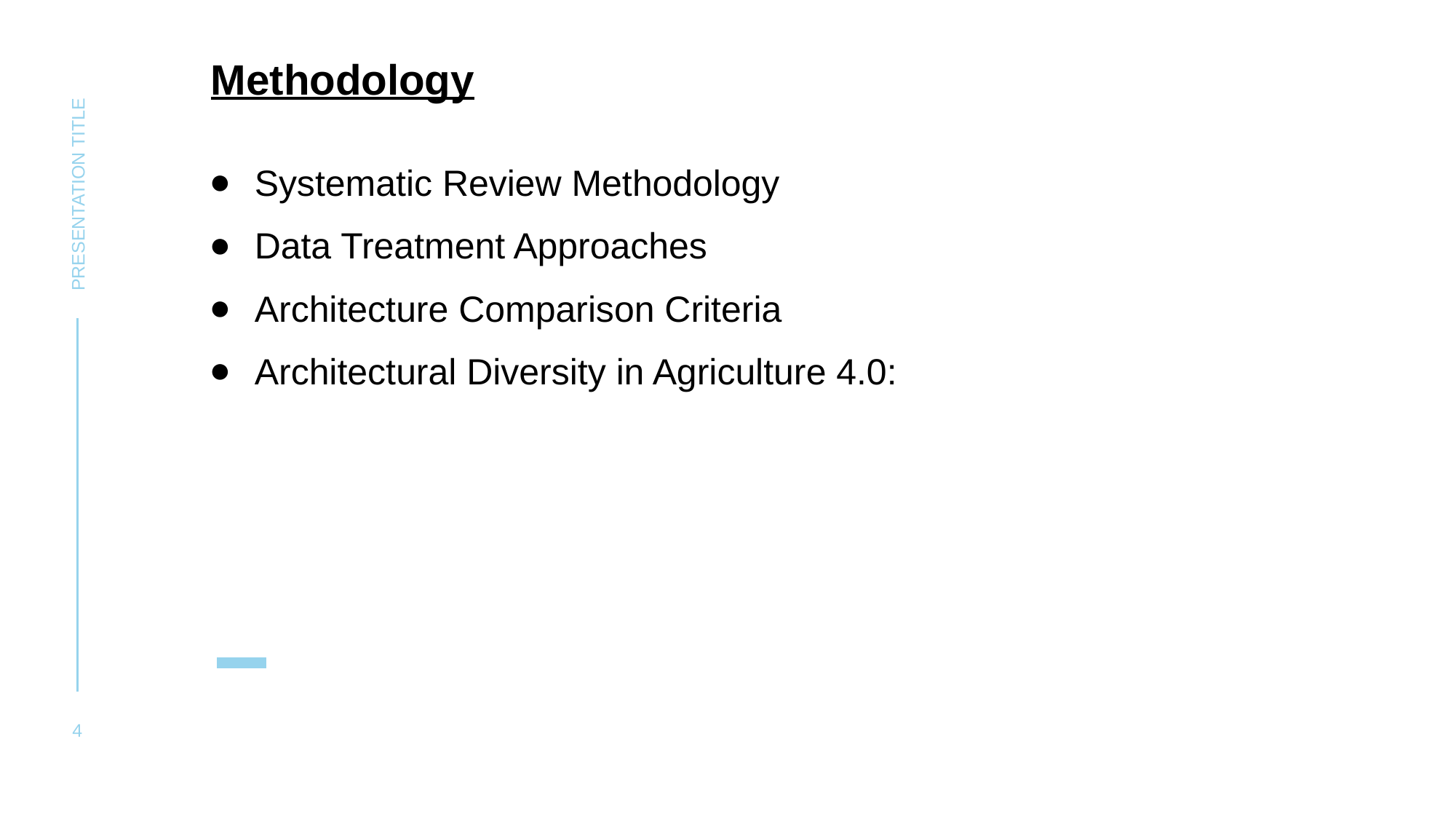

Methodology
# Systematic Review Methodology
Data Treatment Approaches
Architecture Comparison Criteria
Architectural Diversity in Agriculture 4.0:
PRESENTATION TITLE
4